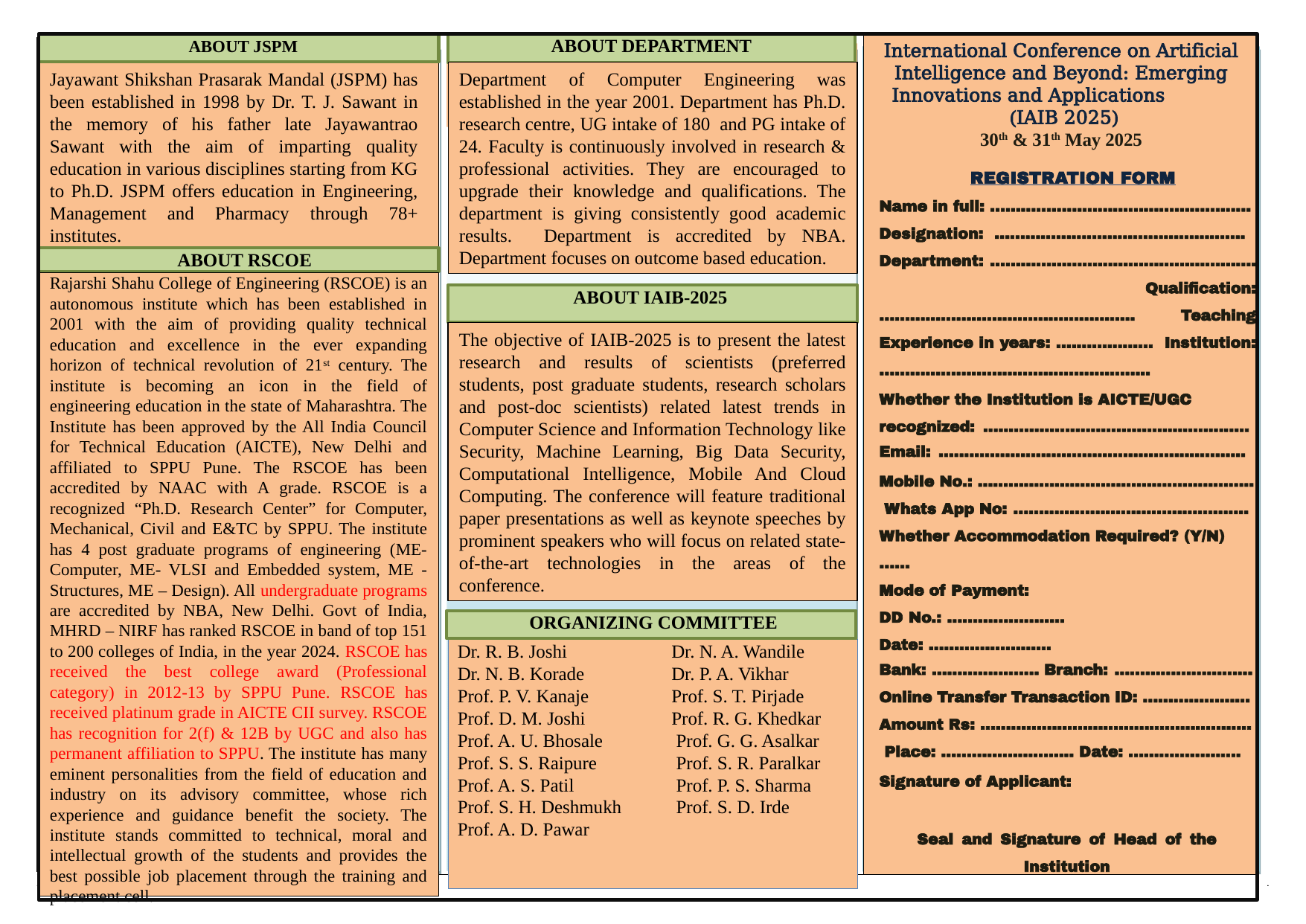

ABOUT JSPM

ABOUT DEPARTMENT
International Conference on Artificial Intelligence and Beyond: Emerging Innovations and Applications
 (IAIB 2025)
30th & 31th May 2025
REGISTRATION FORM
Name in full: ……………………………………………  Designation: ………………………………………….  Department: …………………………………………….  Qualification: ……………………………………….....  Teaching Experience in years: .………………  Institution: ……………………………………………..
Whether the Institution is AICTE/UGC  recognized: ....................................................
Email: ............................................................
Mobile No.: ……………….……………………………..  Whats App No: ……………………………………….
Whether Accommodation Required? (Y/N)……
Mode of Payment:
DD No.: …………………..
Date: ………………......
Bank: ………………… Branch: ………………………
Online Transfer Transaction ID: …………………
Amount Rs: ……………………………………………..  Place: …………………….. Date: ………………….
Signature of Applicant:

Seal and Signature of Head of the Institution

Jayawant Shikshan Prasarak Mandal (JSPM) has been established in 1998 by Dr. T. J. Sawant in the memory of his father late Jayawantrao Sawant with the aim of imparting quality education in various disciplines starting from KG to Ph.D. JSPM offers education in Engineering, Management and Pharmacy through 78+ institutes.
Department of Computer Engineering was established in the year 2001. Department has Ph.D. research centre, UG intake of 180  and PG intake of 24. Faculty is continuously involved in research & professional activities. They are encouraged to upgrade their knowledge and qualifications. The department is giving consistently good academic results.  Department is accredited by NBA. Department focuses on outcome based education.

ABOUT RSCOE
Rajarshi Shahu College of Engineering (RSCOE) is an autonomous institute which has been established in 2001 with the aim of providing quality technical education and excellence in the ever expanding horizon of technical revolution of 21st century. The institute is becoming an icon in the field of engineering education in the state of Maharashtra. The Institute has been approved by the All India Council for Technical Education (AICTE), New Delhi and affiliated to SPPU Pune. The RSCOE has been accredited by NAAC with A grade. RSCOE is a recognized “Ph.D. Research Center” for Computer, Mechanical, Civil and E&TC by SPPU. The institute has 4 post graduate programs of engineering (ME-Computer, ME- VLSI and Embedded system, ME - Structures, ME – Design). All undergraduate programs are accredited by NBA, New Delhi. Govt of India, MHRD – NIRF has ranked RSCOE in band of top 151 to 200 colleges of India, in the year 2024. RSCOE has received the best college award (Professional category) in 2012-13 by SPPU Pune. RSCOE has received platinum grade in AICTE CII survey. RSCOE has recognition for 2(f) & 12B by UGC and also has permanent affiliation to SPPU. The institute has many eminent personalities from the field of education and industry on its advisory committee, whose rich experience and guidance benefit the society. The institute stands committed to technical, moral and intellectual growth of the students and provides the best possible job placement through the training and placement cell.
ABOUT IAIB-2025

The objective of IAIB-2025 is to present the latest research and results of scientists (preferred students, post graduate students, research scholars and post-doc scientists) related latest trends in Computer Science and Information Technology like Security, Machine Learning, Big Data Security, Computational Intelligence, Mobile And Cloud Computing. The conference will feature traditional paper presentations as well as keynote speeches by prominent speakers who will focus on related state-of-the-art technologies in the areas of the conference.
 ORGANIZING COMMITTEE
  Dr. R. B. Joshi	Dr. N. A. Wandile
  Dr. N. B. Korade	Dr. P. A. Vikhar
  Prof. P. V. Kanaje	Prof. S. T. Pirjade
  Prof. D. M. Joshi	Prof. R. G. Khedkar
  Prof. A. U. Bhosale	 Prof. G. G. Asalkar
  Prof. S. S. Raipure	 Prof. S. R. Paralkar
  Prof. A. S. Patil	 Prof. P. S. Sharma
  Prof. S. H. Deshmukh	 Prof. S. D. Irde
  Prof. A. D. Pawar